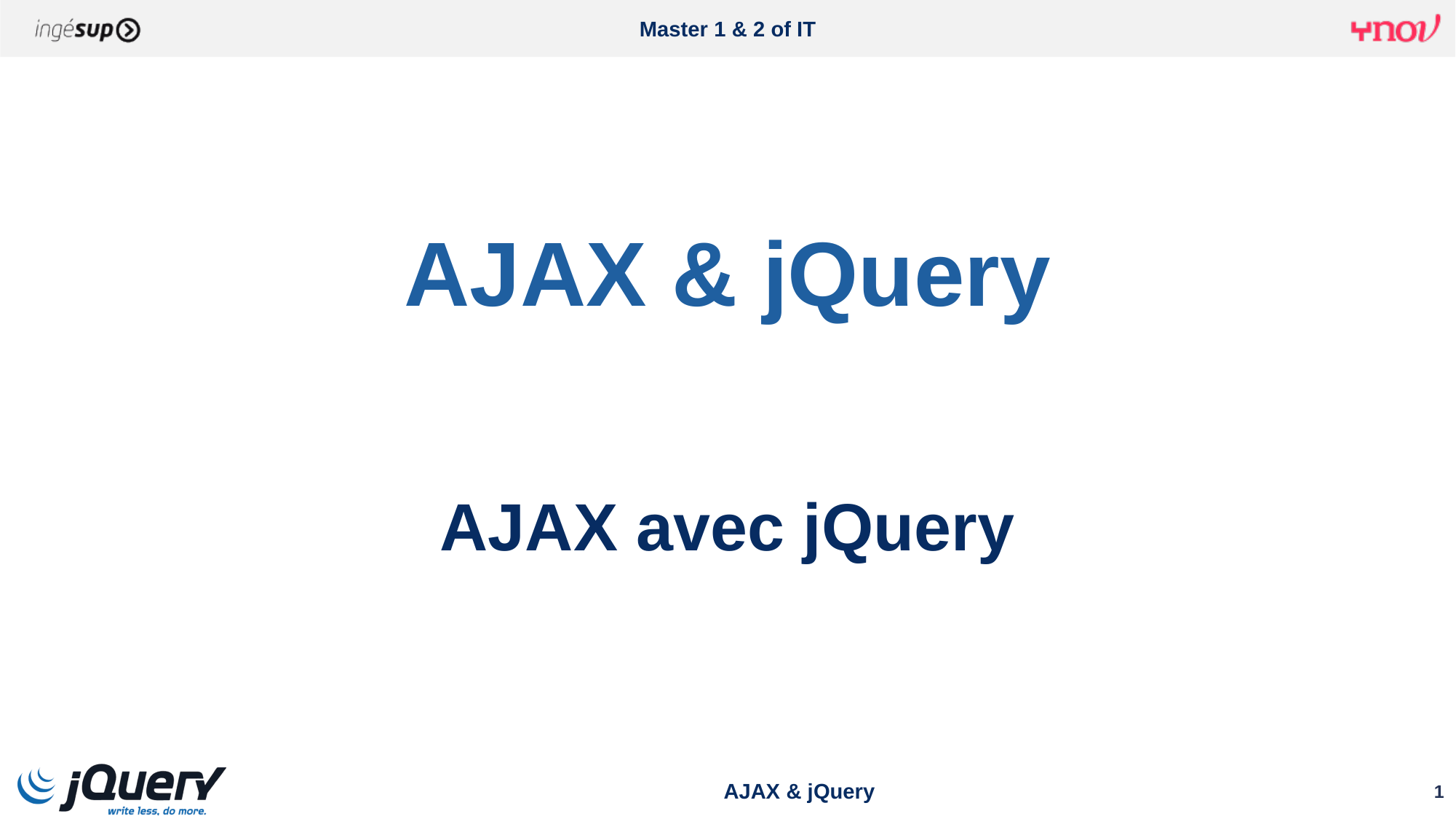

# AJAX & jQuery
AJAX avec jQuery
AJAX & jQuery